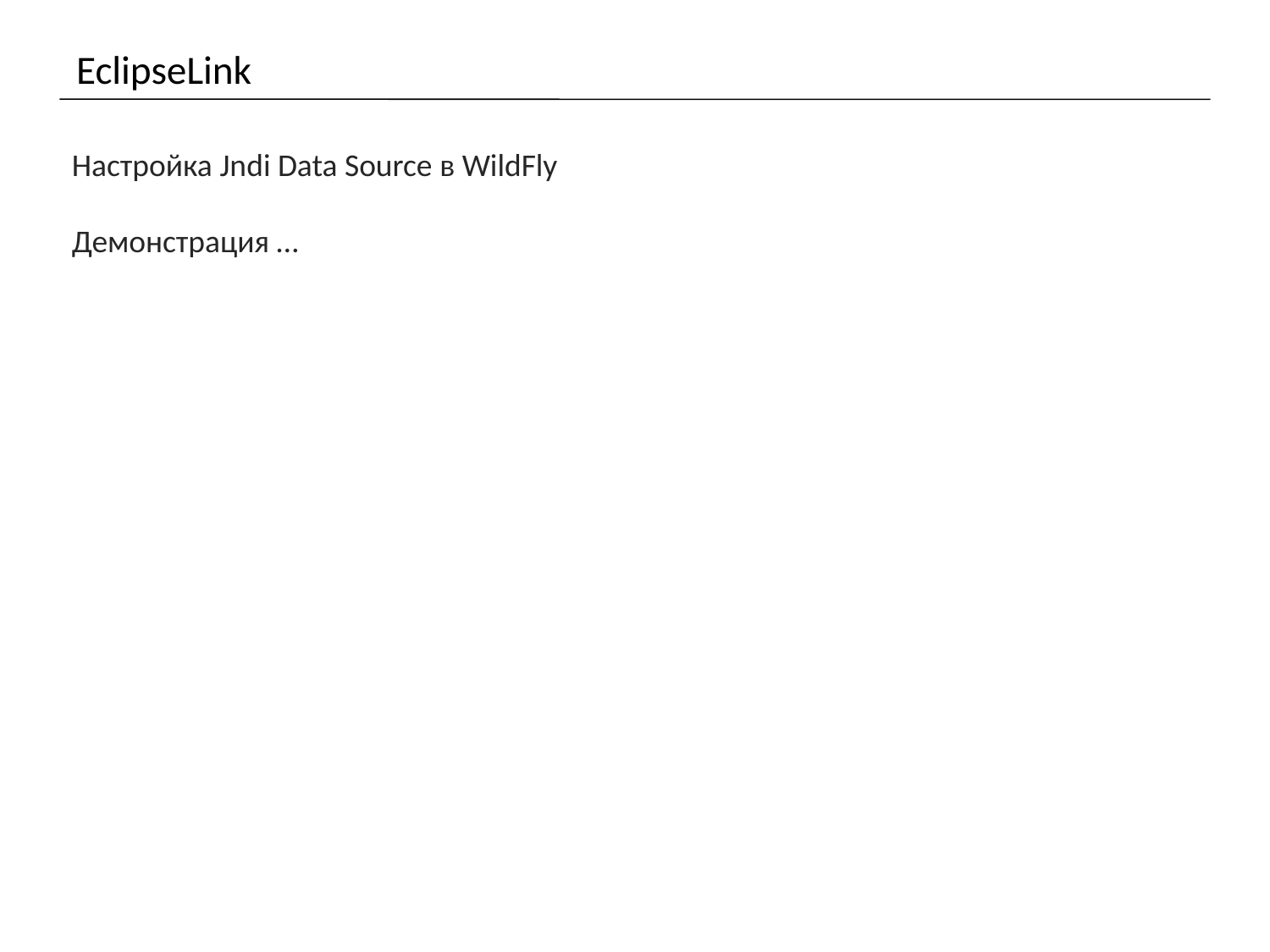

# EclipseLink
Настройка Jndi Data Source в WildFly

Демонстрация …